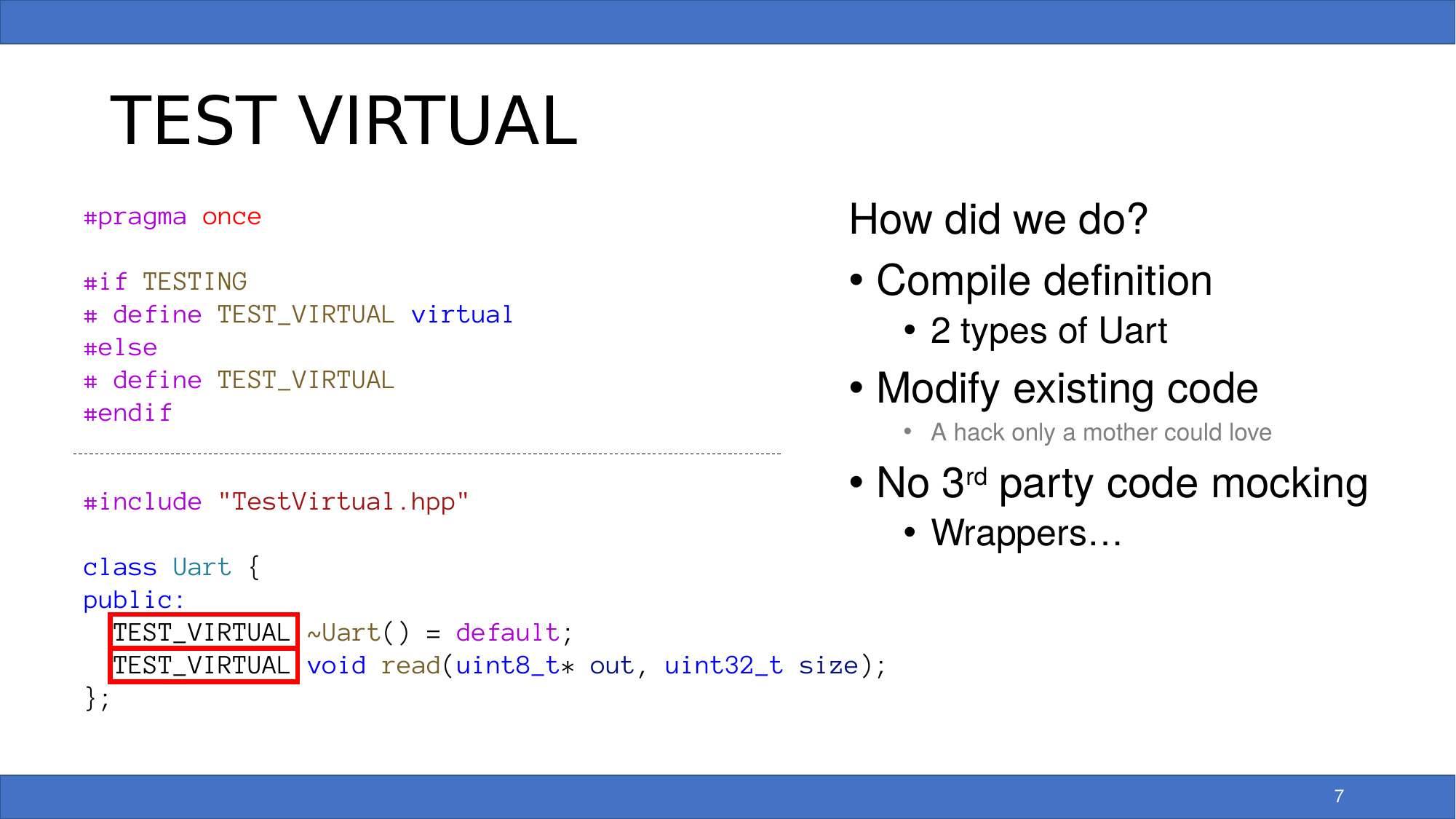

# TEST VIRTUAL
#pragma once
#if TESTING
# define TEST_VIRTUAL virtual
#else
# define TEST_VIRTUAL
#endif

How did we do?
Compile definition
2 types of Uart
Modify existing code
A hack only a mother could love
No 3rd party code mocking
Wrappers…
#include "TestVirtual.hpp"
class Uart {
public:
  TEST_VIRTUAL ~Uart() = default;
  TEST_VIRTUAL void read(uint8_t* out, uint32_t size);
};

7